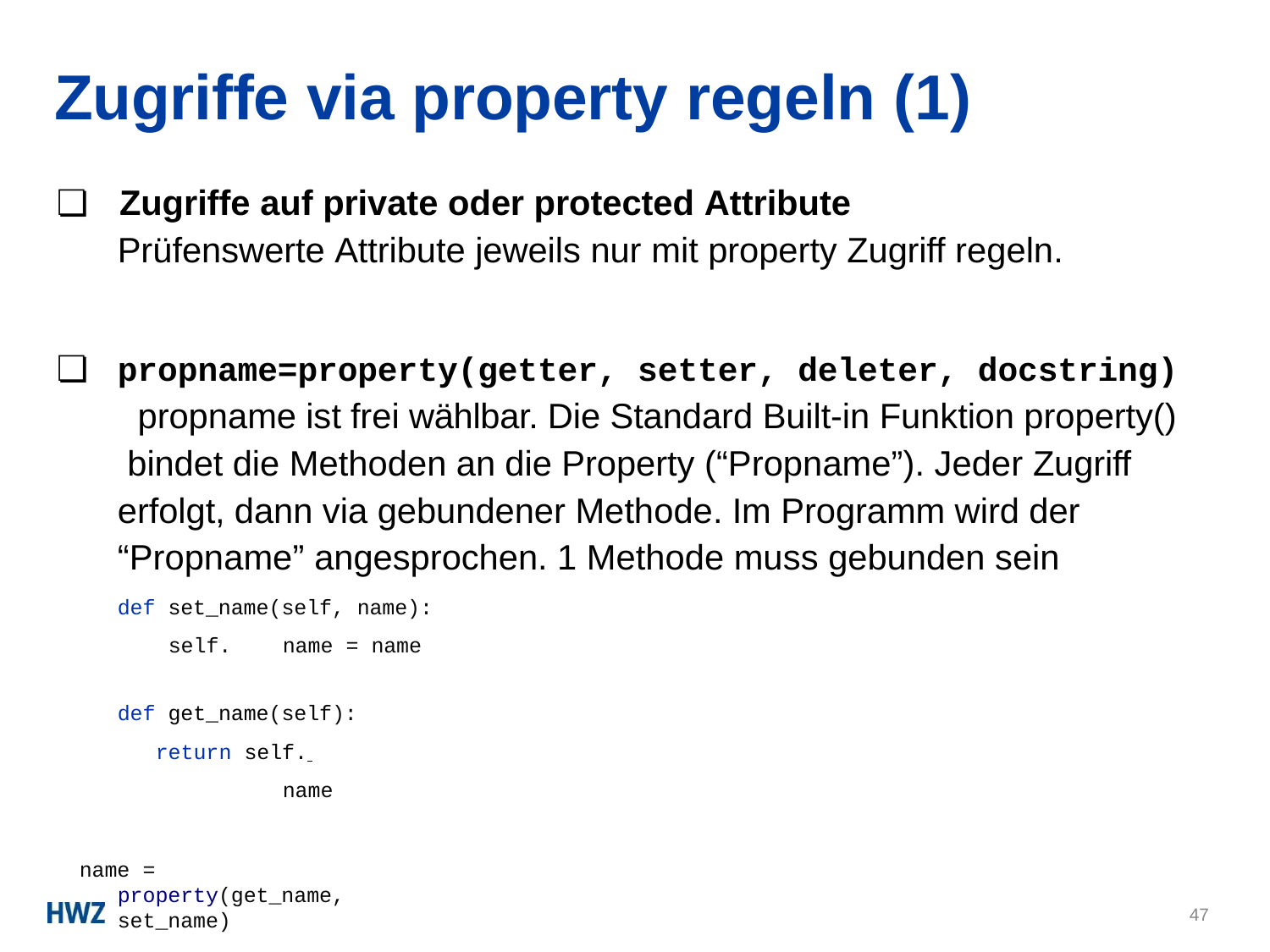

# Zugriffe via property regeln (1)
❏	Zugriffe auf private oder protected Attribute
Prüfenswerte Attribute jeweils nur mit property Zugriff regeln.

❏	propname=property(getter, setter, deleter, docstring)  propname ist frei wählbar. Die Standard Built-in Funktion property()  bindet die Methoden an die Property (“Propname”). Jeder Zugriff  erfolgt, dann via gebundener Methode. Im Programm wird der  “Propname” angesprochen. 1 Methode muss gebunden sein
def set_name(self, name):  self.	name = name

def get_name(self):  return self. 	name

name = property(get_name, set_name)
47